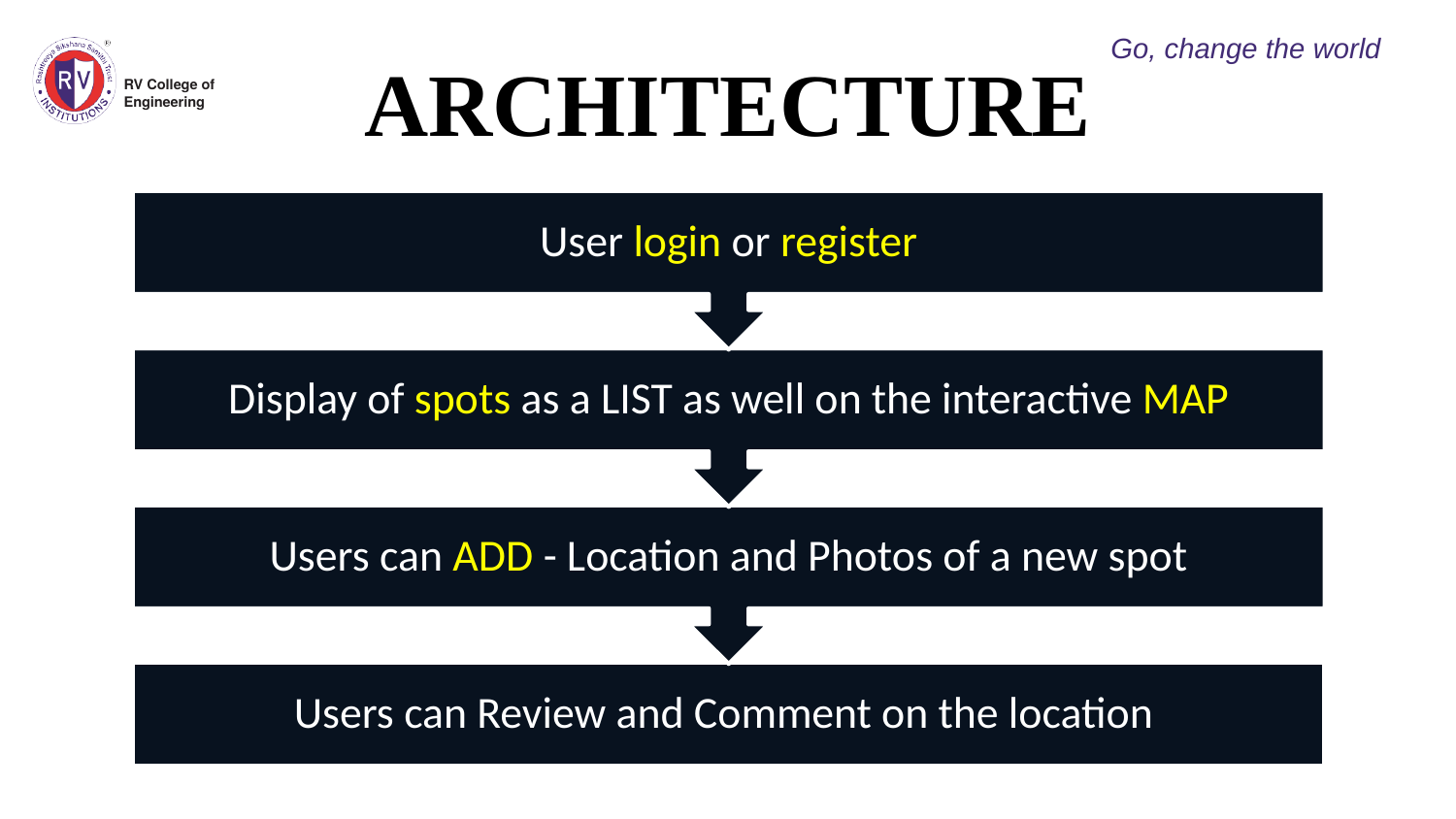

Go, change the world
# ARCHITECTURE

RV College of
Engineering

Users can Review and Comment on the location
Users can ADD - Location and Photos of a new spot
Display of spots as a LIST as well on the interactive MAP
User login or register